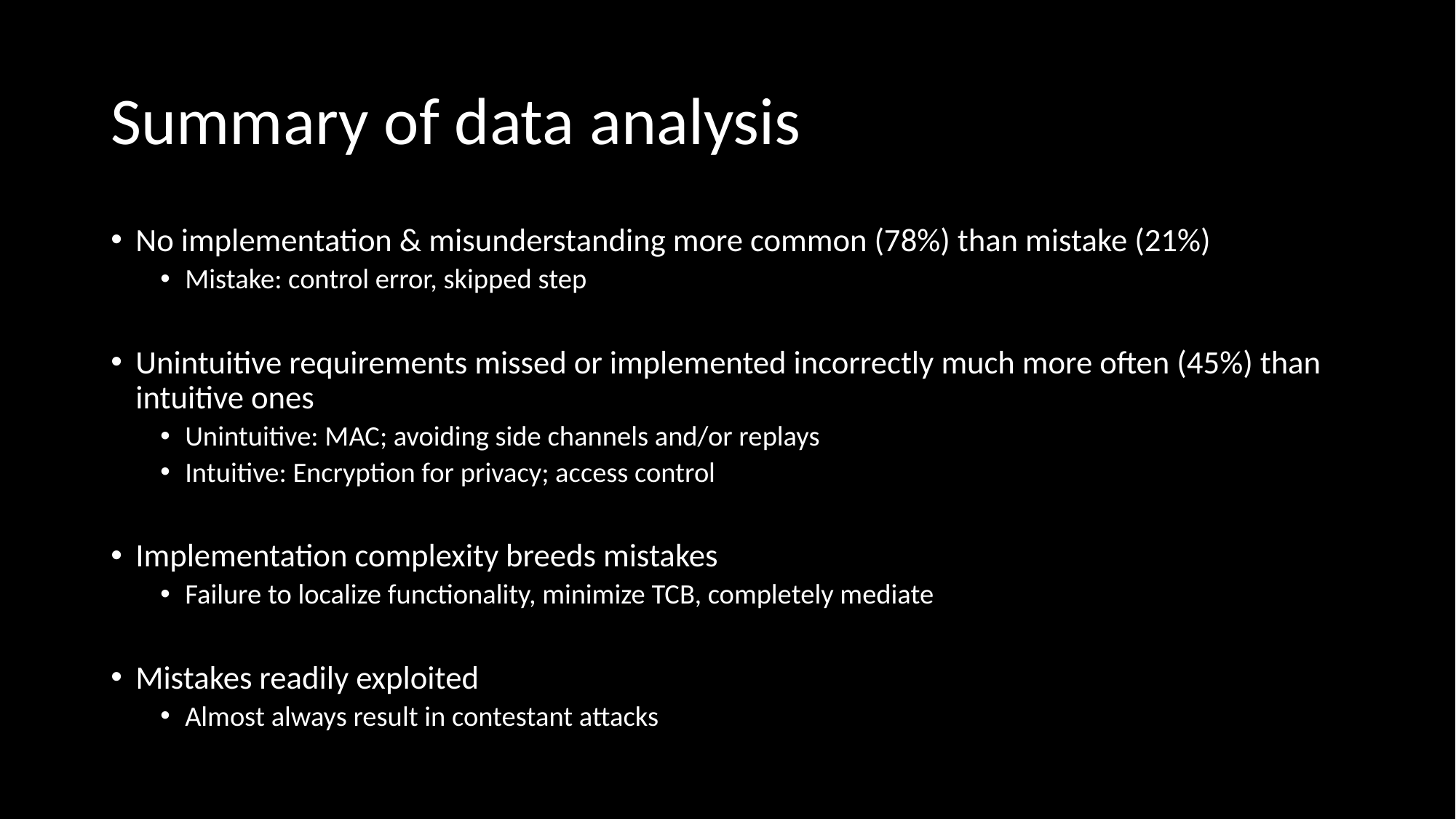

# Summary of data analysis
No implementation & misunderstanding more common (78%) than mistake (21%)
Mistake: control error, skipped step

Unintuitive requirements missed or implemented incorrectly much more often (45%) than intuitive ones
Unintuitive: MAC; avoiding side channels and/or replays
Intuitive: Encryption for privacy; access control

Implementation complexity breeds mistakes
Failure to localize functionality, minimize TCB, completely mediate

Mistakes readily exploited
Almost always result in contestant attacks